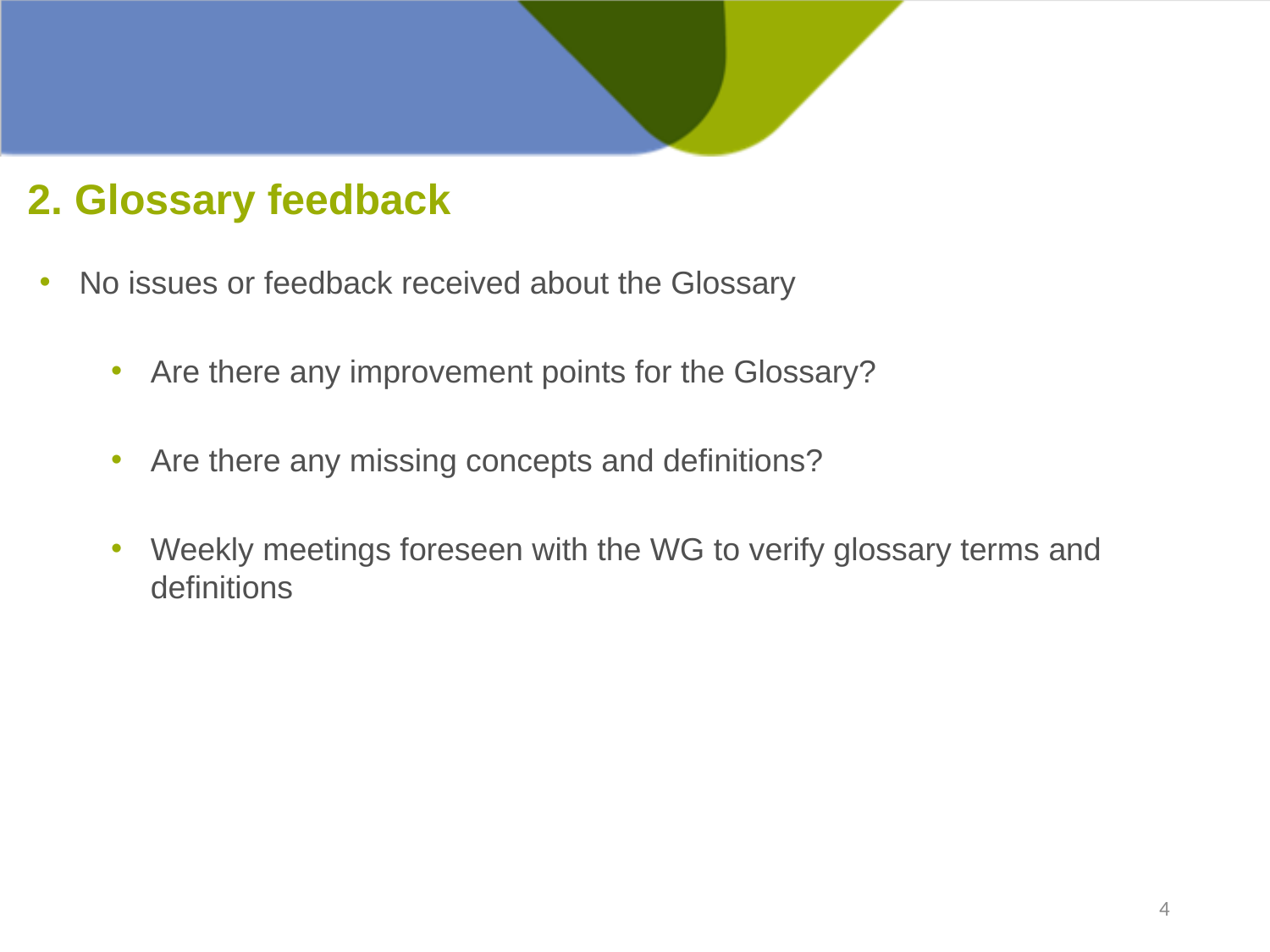

2. Glossary feedback
No issues or feedback received about the Glossary

Are there any improvement points for the Glossary?

Are there any missing concepts and definitions?

Weekly meetings foreseen with the WG to verify glossary terms and definitions

4